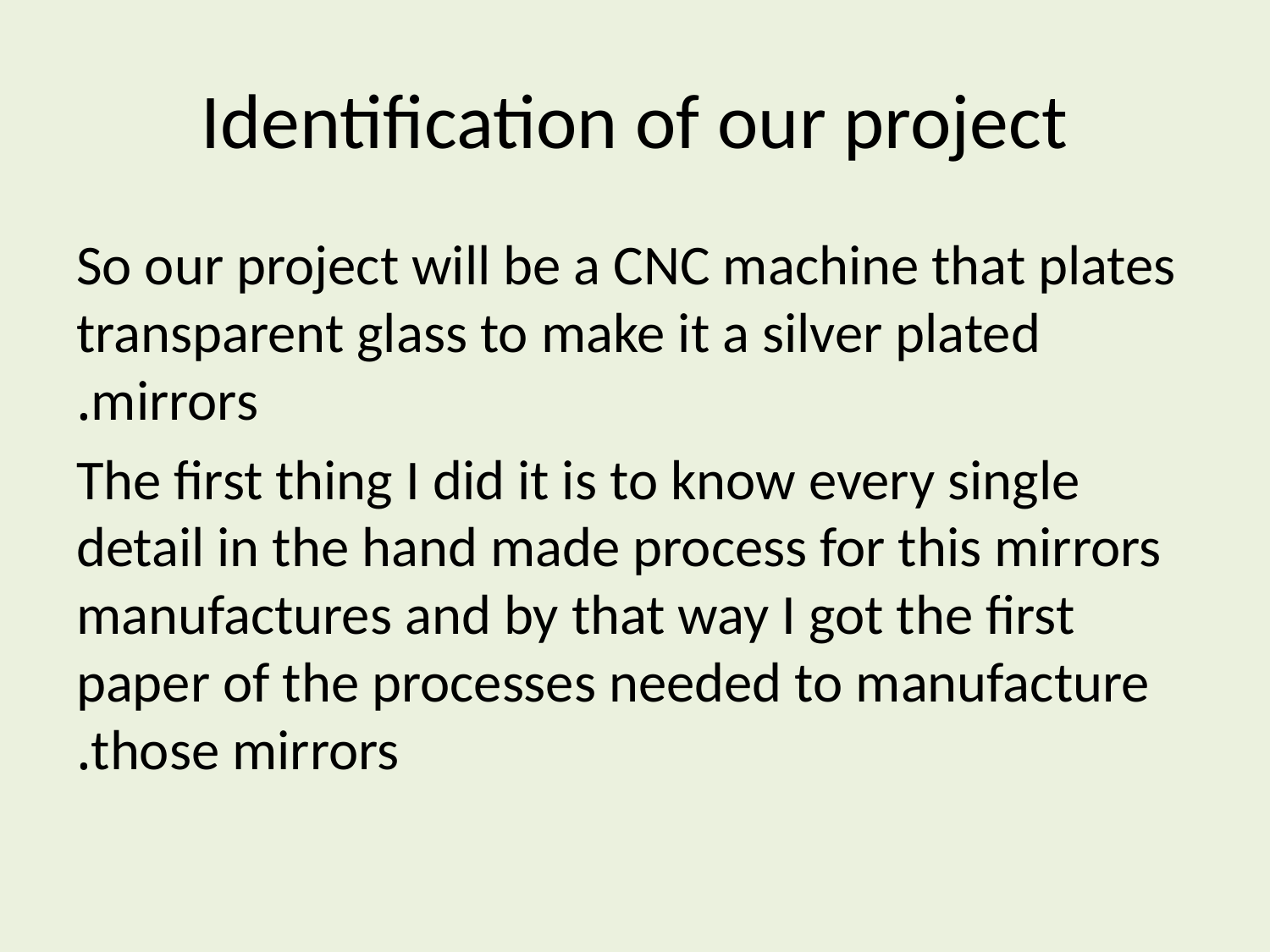

# Identification of our project
So our project will be a CNC machine that plates transparent glass to make it a silver plated mirrors.
The first thing I did it is to know every single detail in the hand made process for this mirrors manufactures and by that way I got the first paper of the processes needed to manufacture those mirrors.